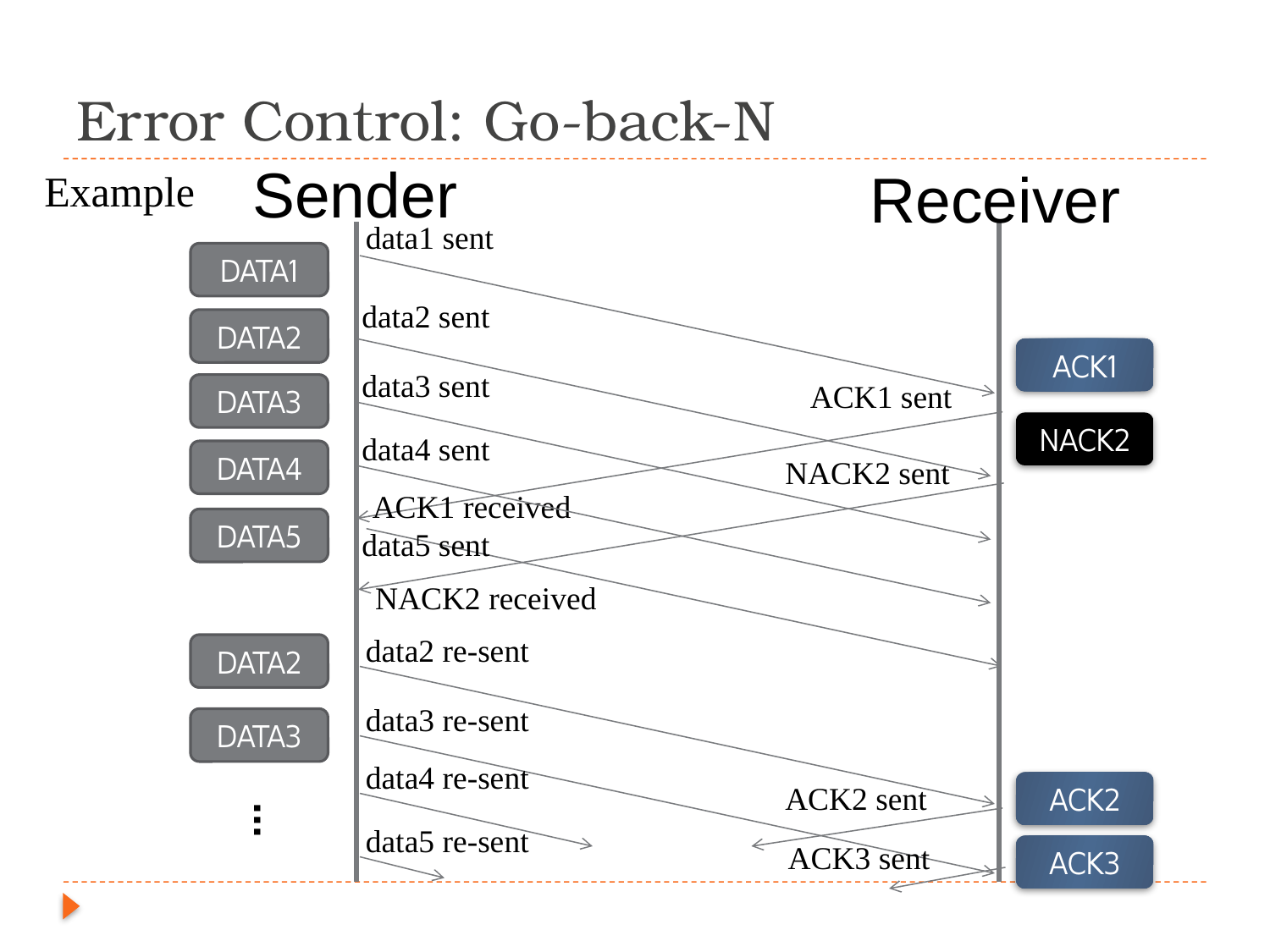

# Error Control: Go-back-N
Sender
Receiver
Example
data1 sent
DATA1
data2 sent
DATA2
ACK1
data3 sent
ACK1 sent
DATA3
NACK2
data4 sent
DATA4
NACK2 sent
ACK1 received
DATA5
data5 sent
NACK2 received
data2 re-sent
DATA2
data3 re-sent
DATA3
data4 re-sent
ACK2 sent
ACK2
...
data5 re-sent
ACK3 sent
ACK3